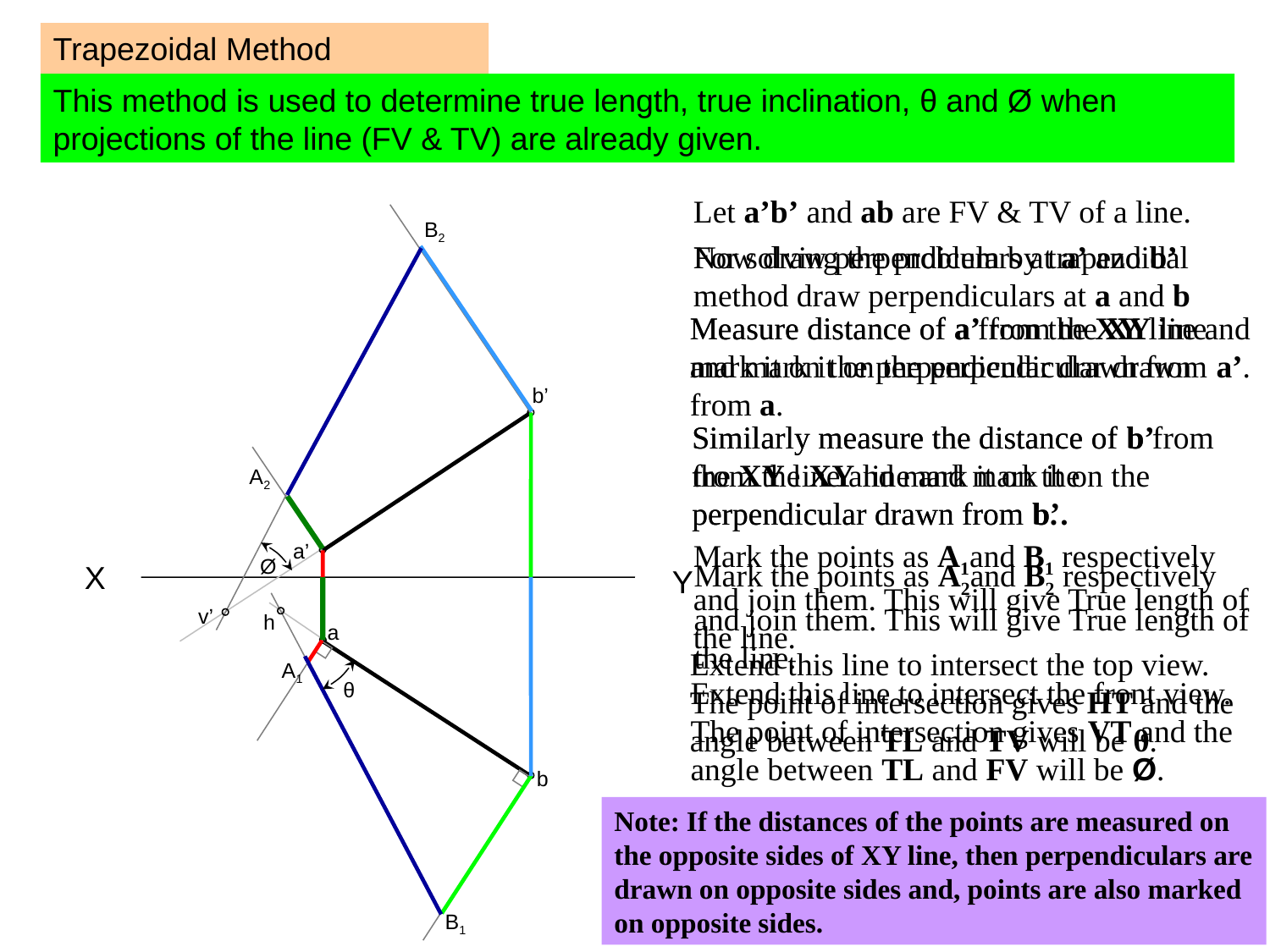

Trapezoidal Method
This method is used to determine true length, true inclination, θ and Ø when projections of the line (FV & TV) are already given.
Let a’b’ and ab are FV & TV of a line.
B2

For solving the problem by trapezoidal method draw perpendiculars at a and b
Now draw perpendiculars at a’ and b’

Measure distance of a’ from the XY line and mark it on the perpendicular drawn from a.
Measure distance of a from the XY line and mark it on the perpendicular drawn from a’.

b’

Similarly measure the distance of b’ from the XY line and mark it on the perpendicular drawn from b.
Similarly measure the distance of b from the XY line and mark it on the perpendicular drawn from b’.

A2

Mark the points as A1and B1 respectively and join them. This will give True length of the line.
a’

Ø

Mark the points as A2and B2 respectively and join them. This will give True length of the line.

X
Y

v’
h

a

Extend this line to intersect the top view. The point of intersection gives HT and the angle between TL and TV will be θ.

A1

Extend this line to intersect the front view. The point of intersection gives VT and the angle between TL and FV will be Ø.
θ

b

Note: If the distances of the points are measured on the opposite sides of XY line, then perpendiculars are drawn on opposite sides and, points are also marked on opposite sides.

B1